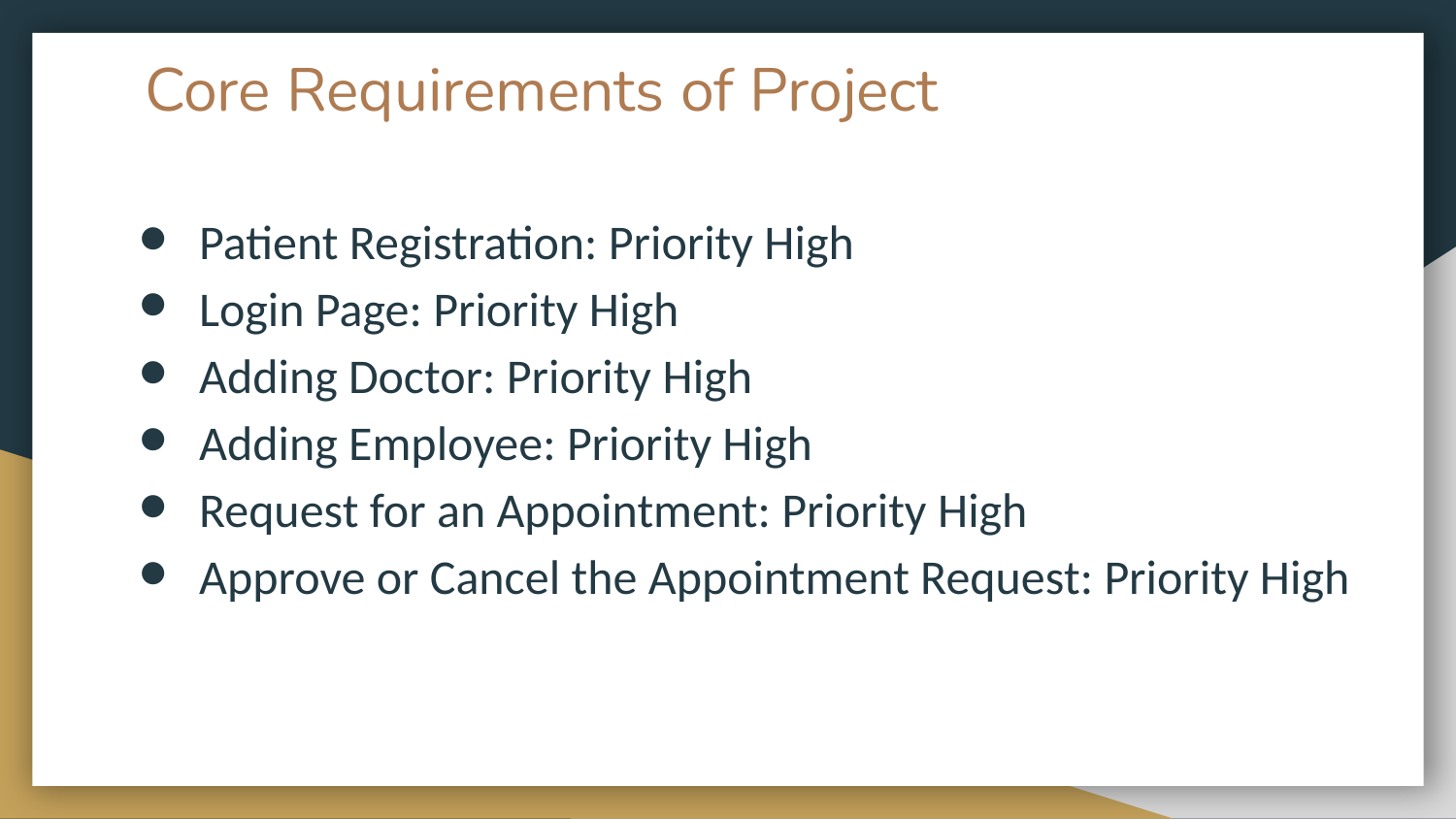

# Core Requirements of Project
Patient Registration: Priority High
Login Page: Priority High
Adding Doctor: Priority High
Adding Employee: Priority High
Request for an Appointment: Priority High
Approve or Cancel the Appointment Request: Priority High